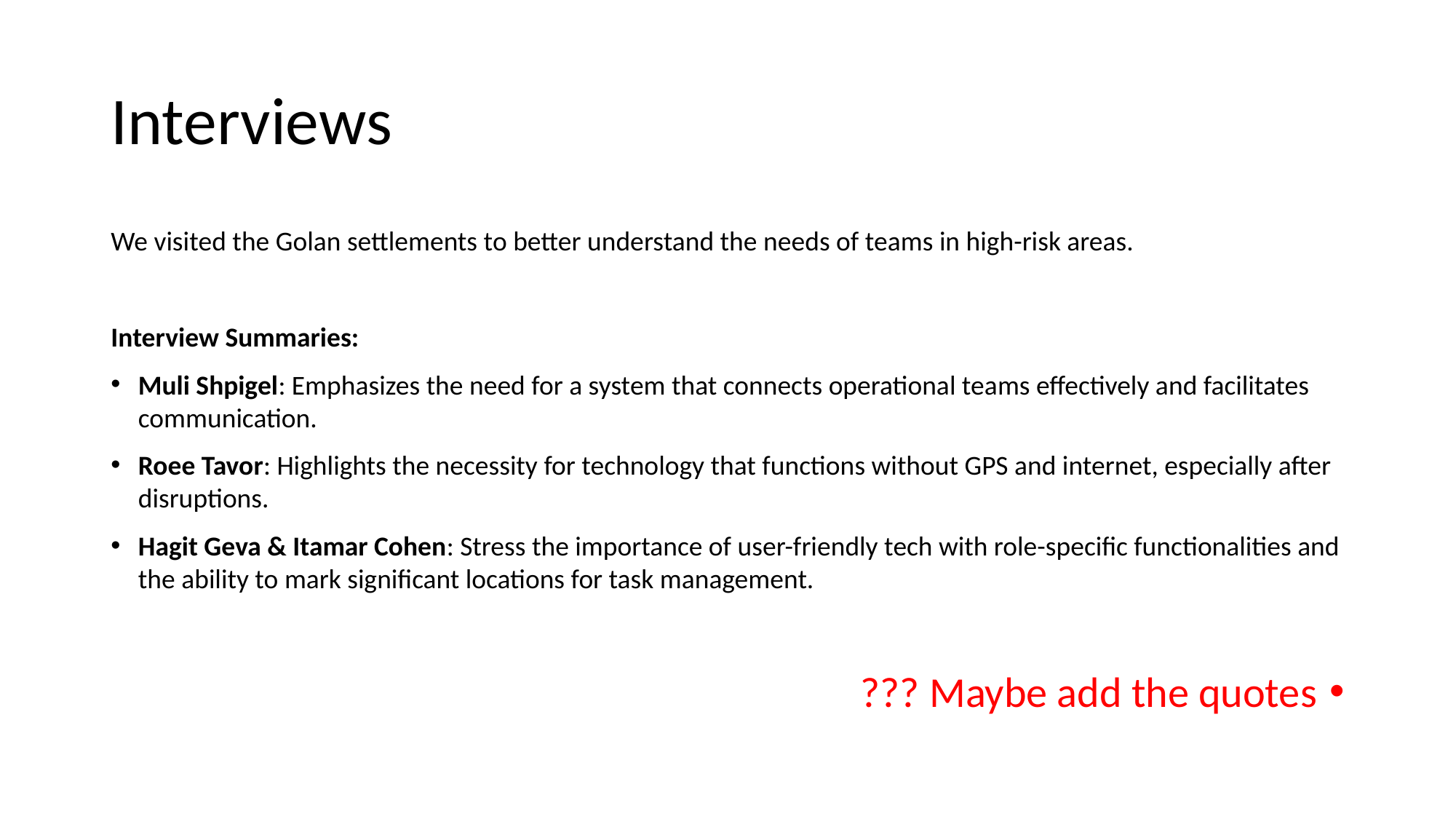

# Interviews
We visited the Golan settlements to better understand the needs of teams in high-risk areas.

Interview Summaries:
Muli Shpigel: Emphasizes the need for a system that connects operational teams effectively and facilitates communication.
Roee Tavor: Highlights the necessity for technology that functions without GPS and internet, especially after disruptions.
Hagit Geva & Itamar Cohen: Stress the importance of user-friendly tech with role-specific functionalities and the ability to mark significant locations for task management.

Maybe add the quotes ???